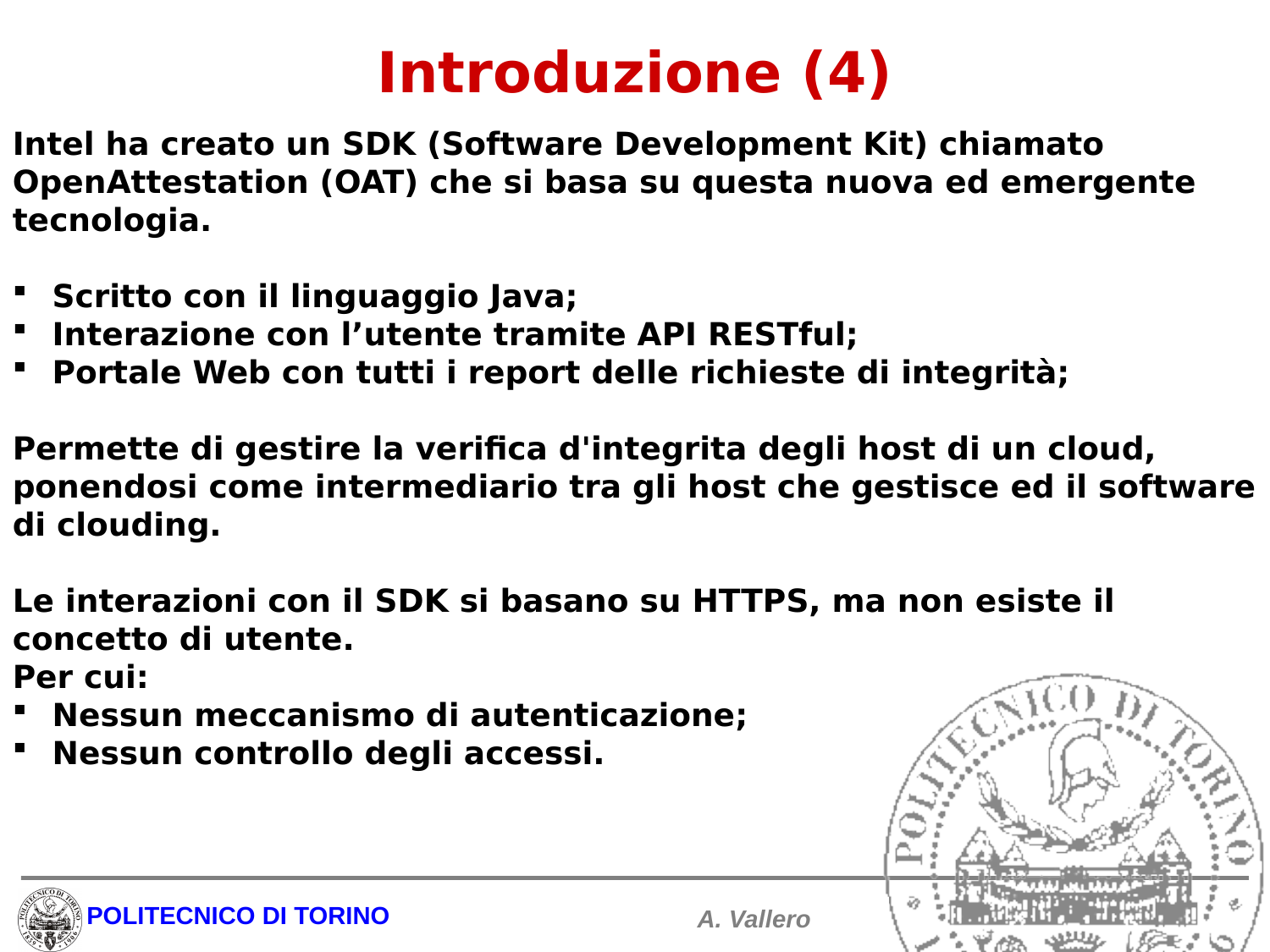

#
Introduzione (4)

Intel ha creato un SDK (Software Development Kit) chiamato OpenAttestation (OAT) che si basa su questa nuova ed emergente tecnologia.

Scritto con il linguaggio Java;
Interazione con l’utente tramite API RESTful;
Portale Web con tutti i report delle richieste di integrità;

Permette di gestire la verifica d'integrita degli host di un cloud, ponendosi come intermediario tra gli host che gestisce ed il software di clouding.

Le interazioni con il SDK si basano su HTTPS, ma non esiste il concetto di utente.
Per cui:
Nessun meccanismo di autenticazione;
Nessun controllo degli accessi.